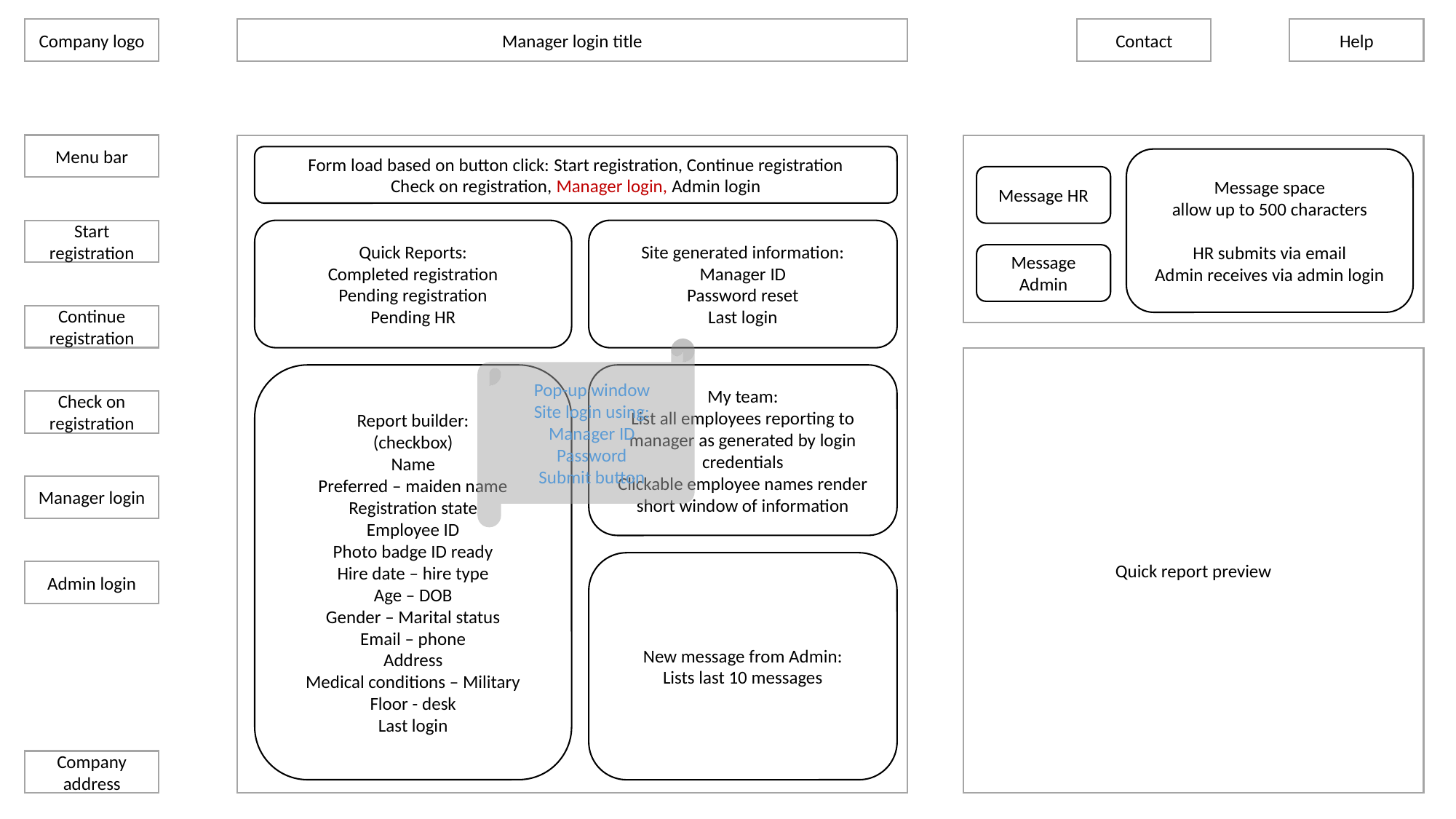

Contact
Help
Company logo
Manager login title

Menu bar
Form load based on button click: Start registration, Continue registration
Check on registration, Manager login, Admin login
Message space
allow up to 500 characters

HR submits via email
Admin receives via admin login
Message HR
Start registration
Quick Reports:
Completed registration
Pending registration
Pending HR
Site generated information:
Manager ID
Password reset
Last login
Message Admin
Continue registration
Pop-up window
Site login using:
Manager ID
Password
Submit button
Quick report preview
Report builder:
(checkbox)
Name
Preferred – maiden name
Registration state
Employee ID
Photo badge ID ready
Hire date – hire type
Age – DOB
Gender – Marital status
Email – phone
Address
Medical conditions – Military
Floor - desk
Last login
My team:
List all employees reporting to manager as generated by login credentials
Clickable employee names render short window of information
Check on registration
Manager login
New message from Admin:
Lists last 10 messages
Admin login
Company address